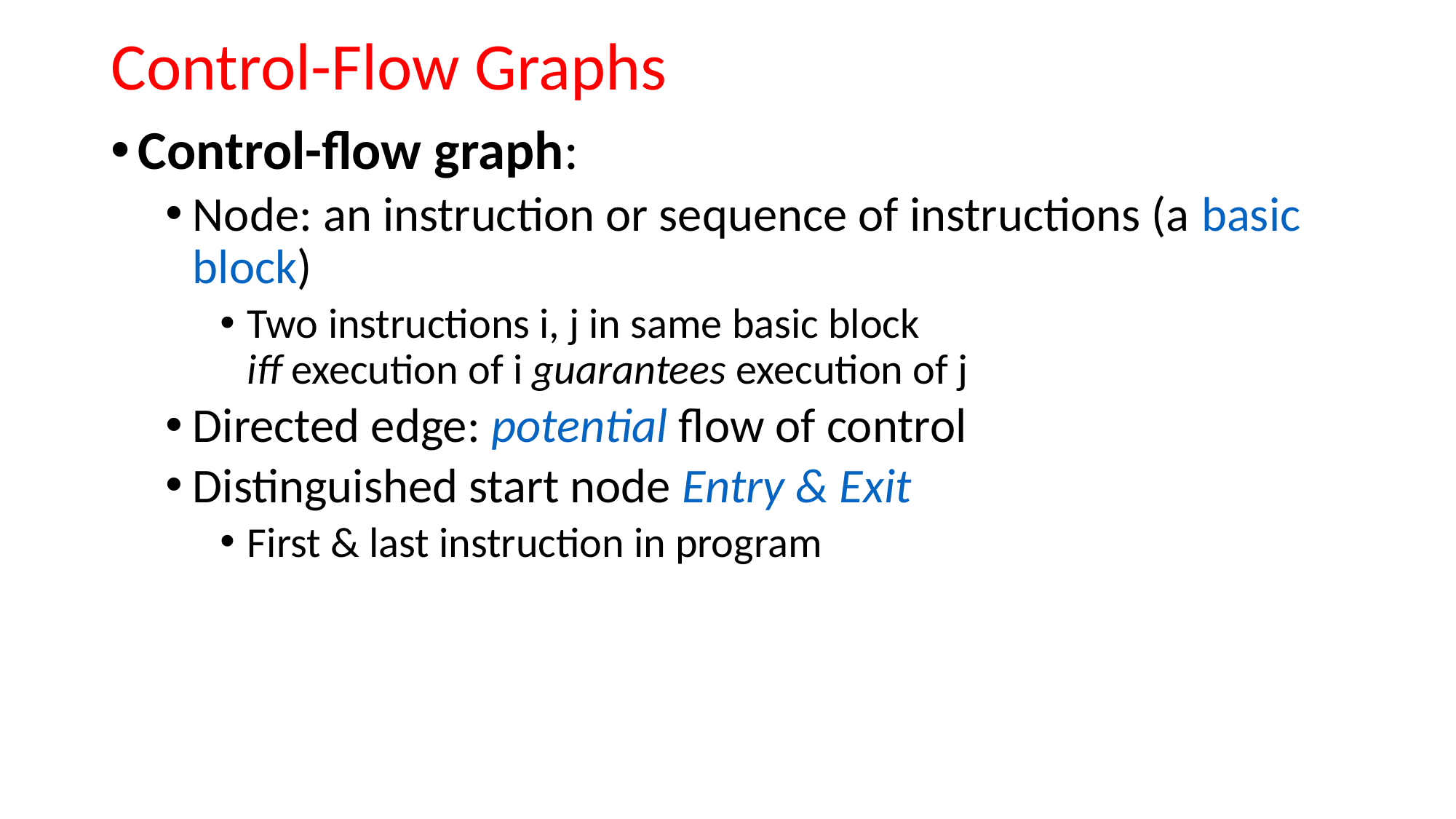

# Control-Flow Graphs
Control-flow graph:
Node: an instruction or sequence of instructions (a basic block)
Two instructions i, j in same basic block
iff execution of i guarantees execution of j
Directed edge: potential flow of control
Distinguished start node Entry & Exit
First & last instruction in program